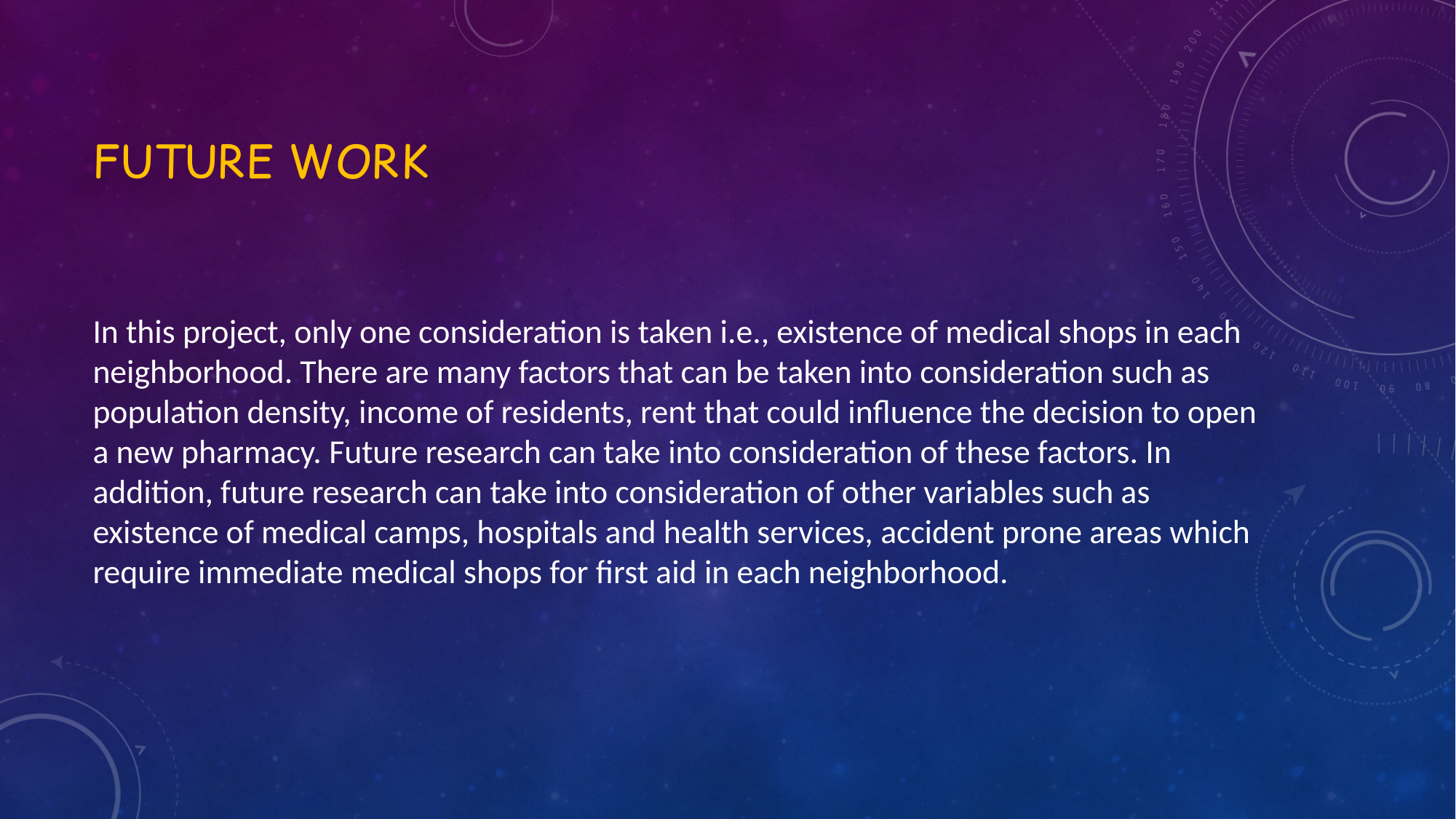

# FUTURE WORK
In this project, only one consideration is taken i.e., existence of medical shops in each neighborhood. There are many factors that can be taken into consideration such as population density, income of residents, rent that could influence the decision to open a new pharmacy. Future research can take into consideration of these factors. In addition, future research can take into consideration of other variables such as existence of medical camps, hospitals and health services, accident prone areas which require immediate medical shops for first aid in each neighborhood.